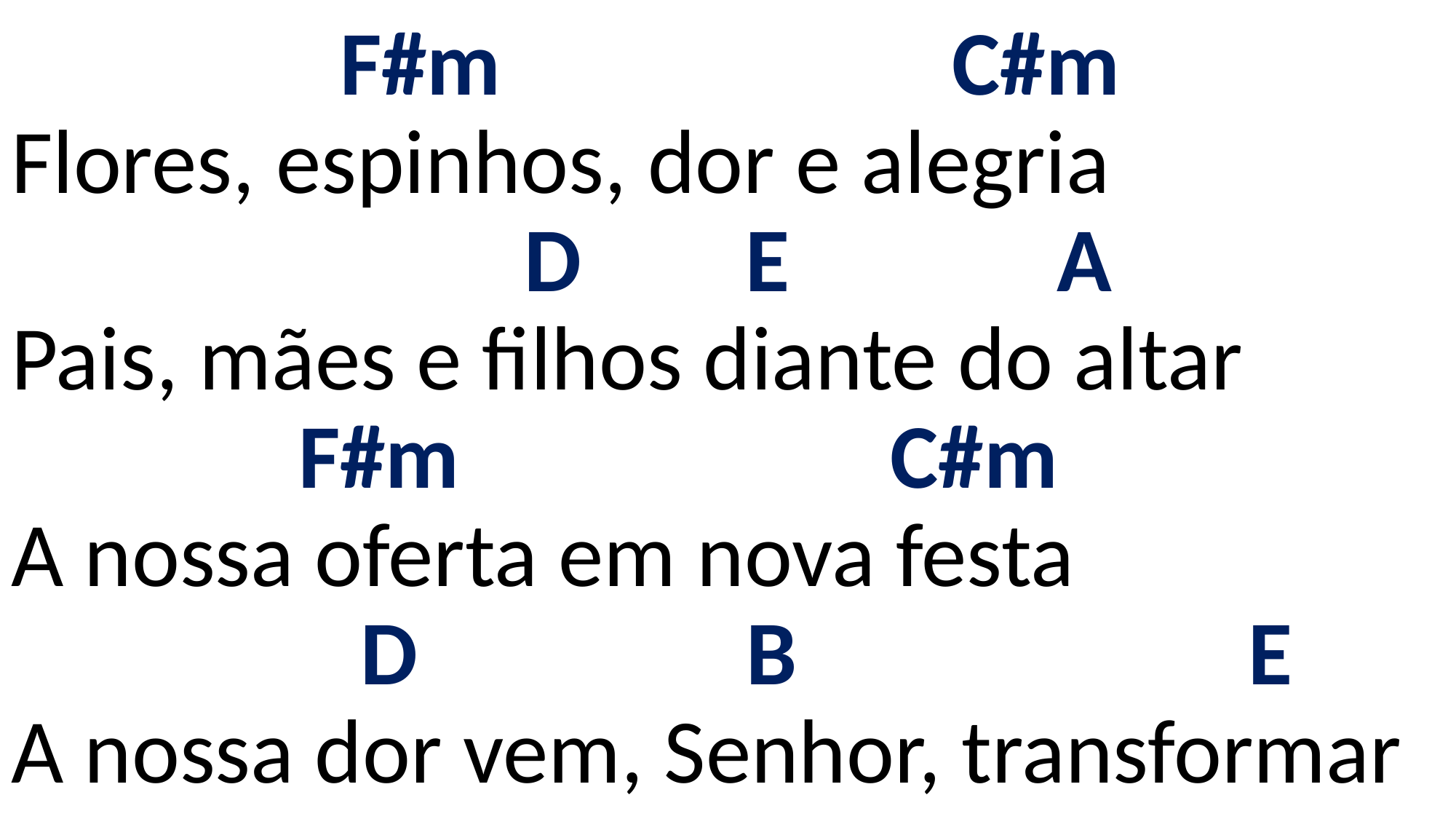

# F#m                      C#m Flores, espinhos, dor e alegria D        E             A Pais, mães e filhos diante do altar F#m                     C#m A nossa oferta em nova festa D                B                      E A nossa dor vem, Senhor, transformar